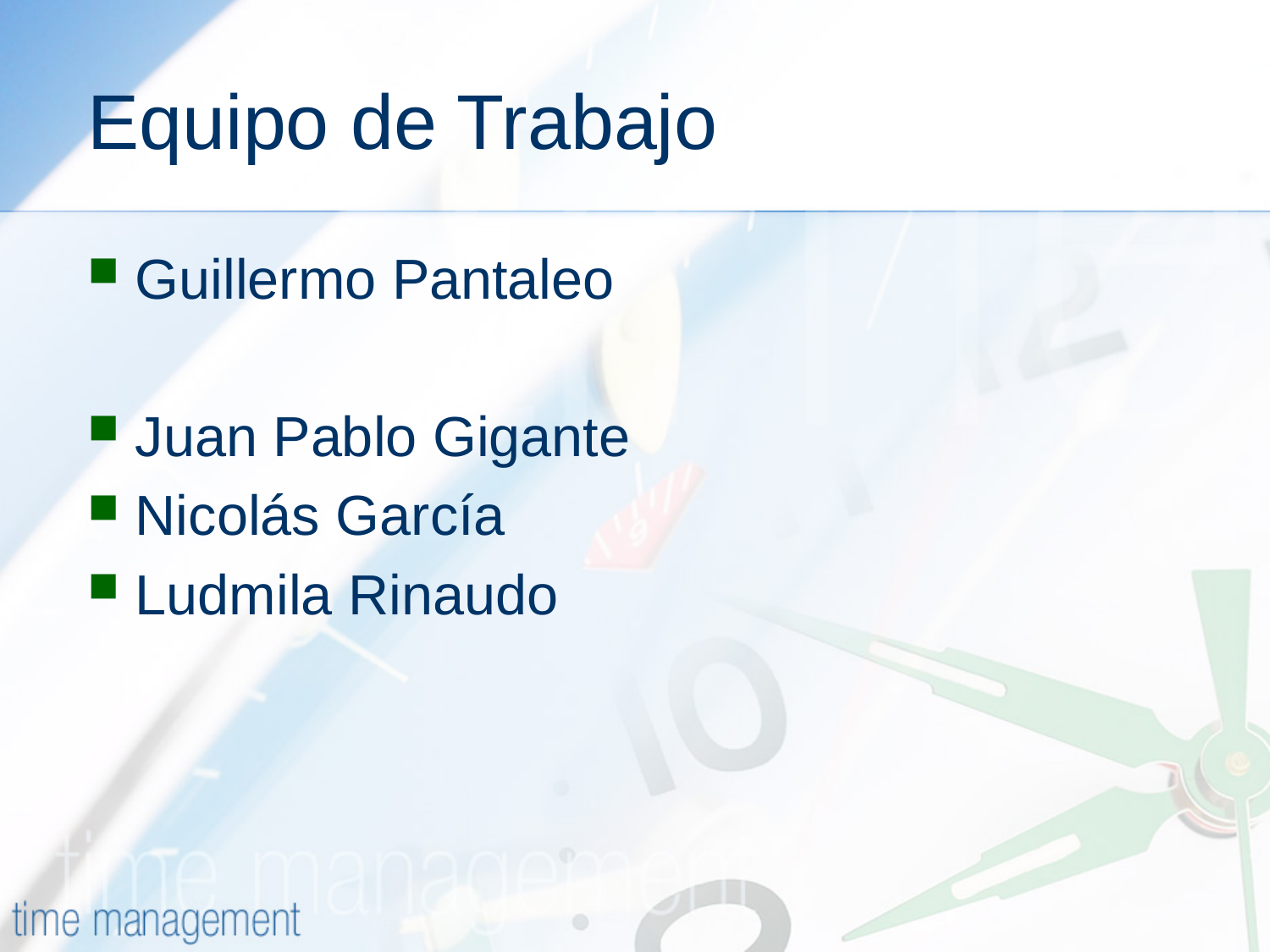

# Equipo de Trabajo
Guillermo Pantaleo

Juan Pablo Gigante
Nicolás García
Ludmila Rinaudo